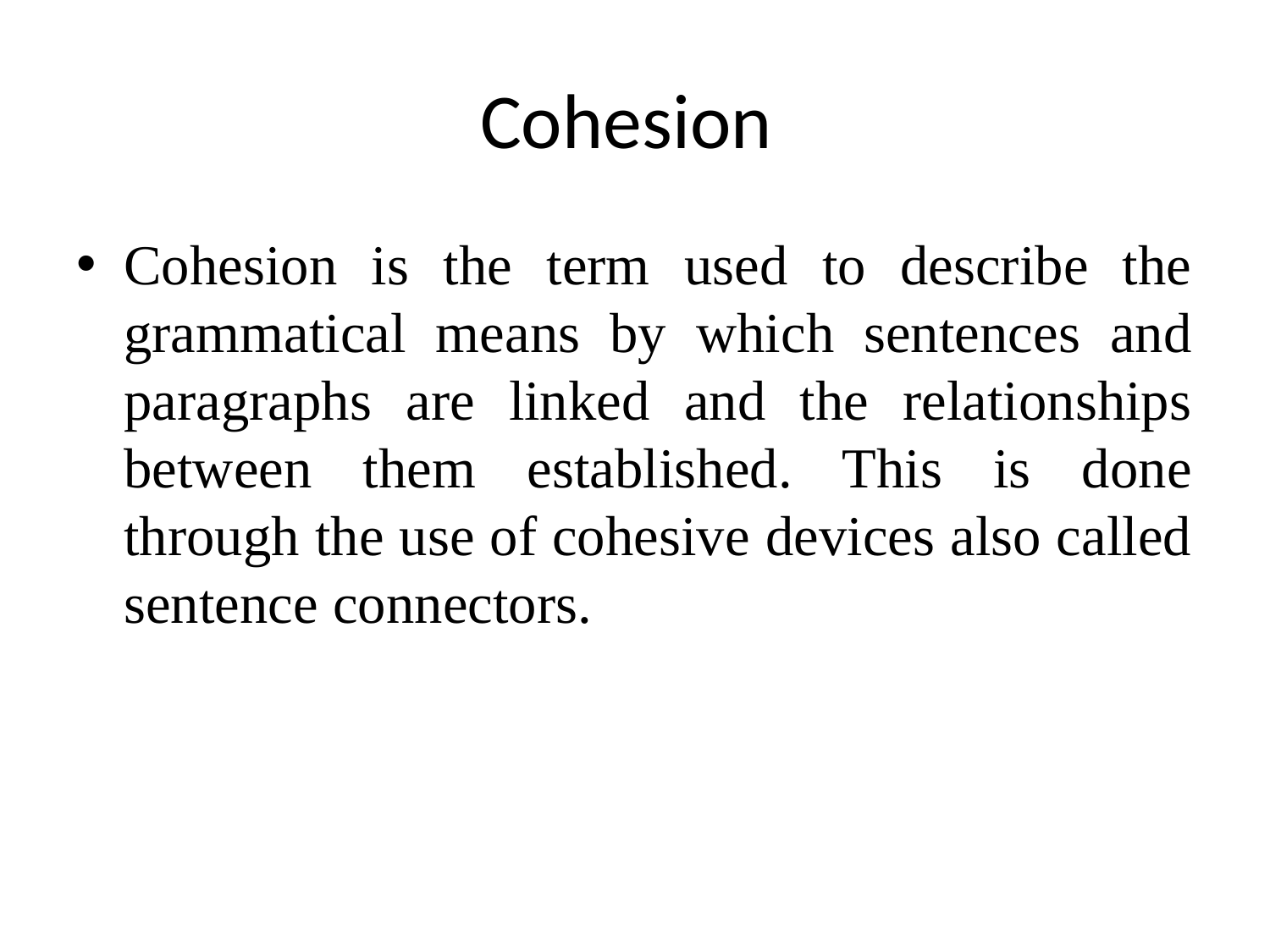

# Cohesion
Cohesion is the term used to describe the grammatical means by which sentences and paragraphs are linked and the relationships between them established. This is done through the use of cohesive devices also called sentence connectors.